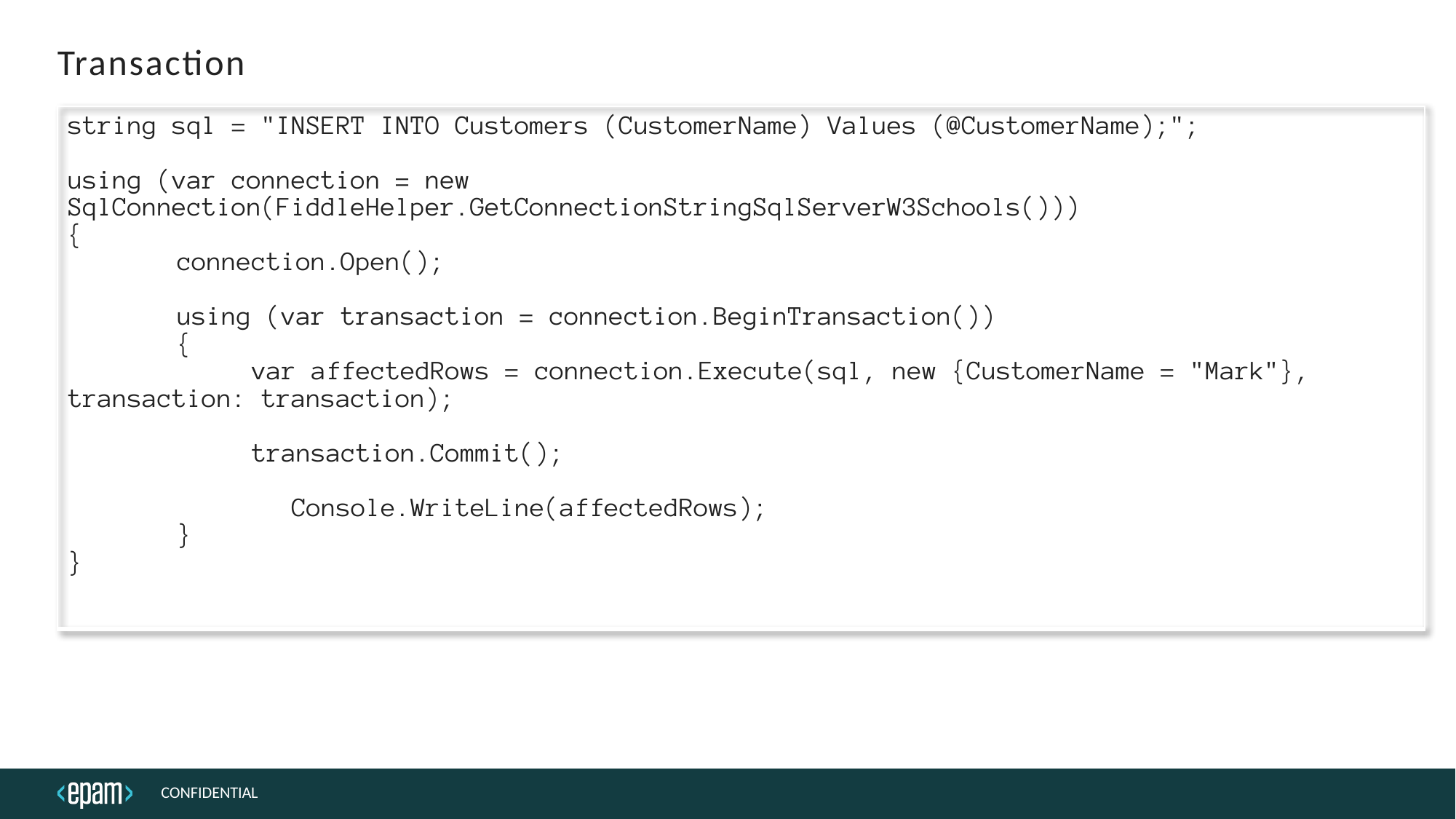

# Transaction
| string sql = "INSERT INTO Customers (CustomerName) Values (@CustomerName);"; using (var connection = new SqlConnection(FiddleHelper.GetConnectionStringSqlServerW3Schools())) { connection.Open(); using (var transaction = connection.BeginTransaction()) { var affectedRows = connection.Execute(sql, new {CustomerName = "Mark"}, transaction: transaction); transaction.Commit(); Console.WriteLine(affectedRows); } } |
| --- |